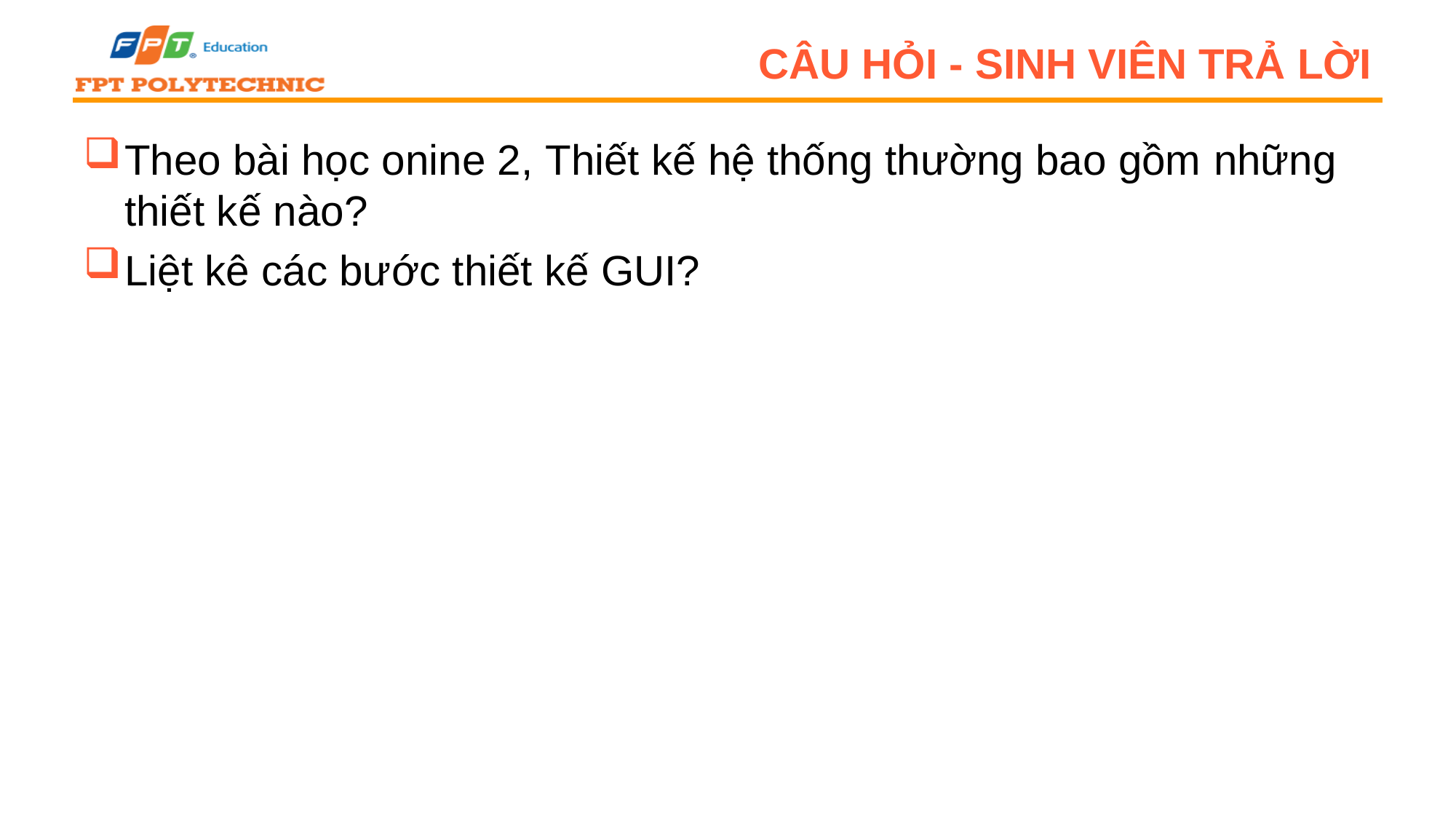

# Câu hỏi - sinh viên trả lời
Theo bài học onine 2, Thiết kế hệ thống thường bao gồm những thiết kế nào?
Liệt kê các bước thiết kế GUI?